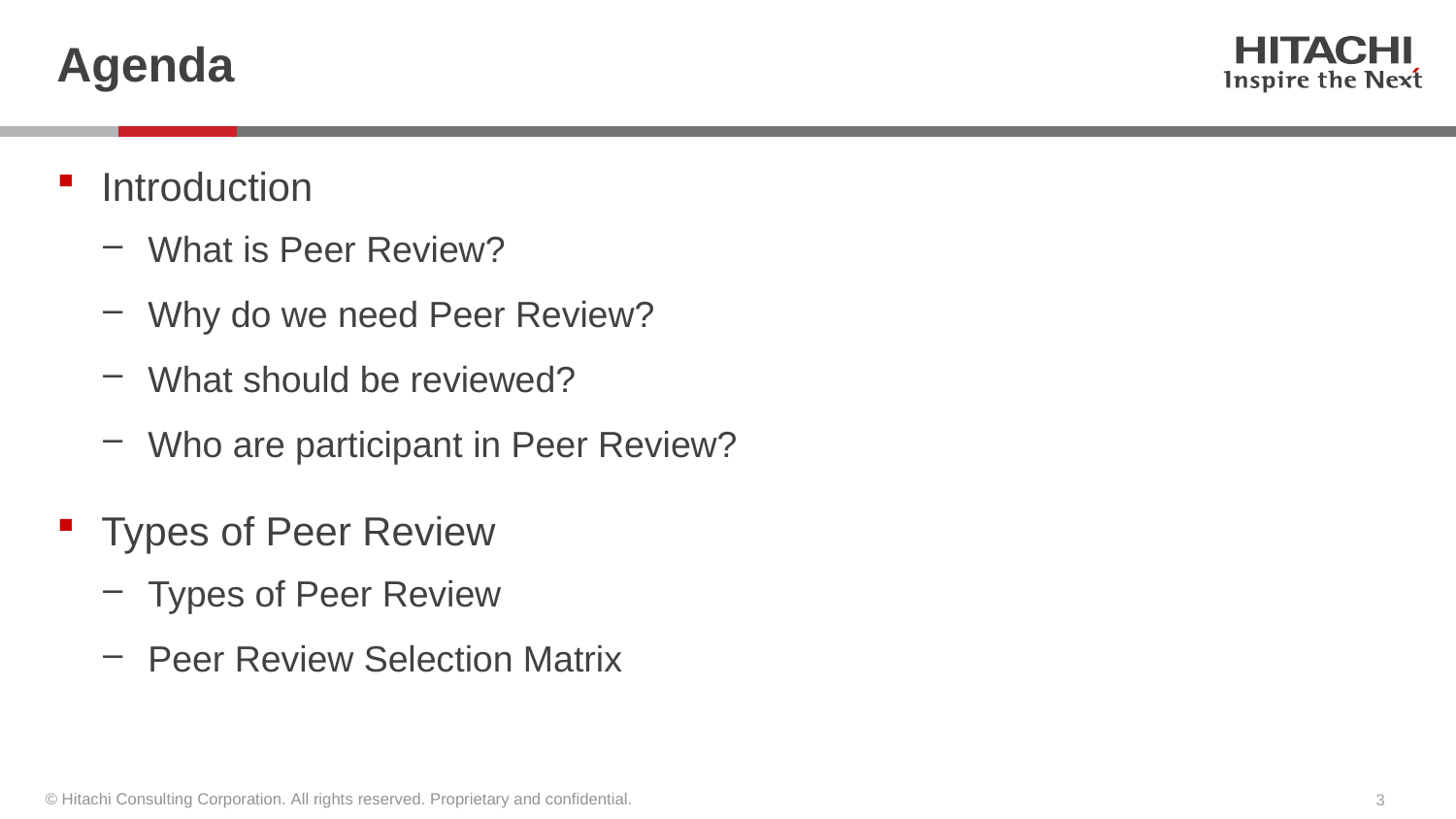

# Agenda
Introduction
What is Peer Review?
Why do we need Peer Review?
What should be reviewed?
Who are participant in Peer Review?
Types of Peer Review
Types of Peer Review
Peer Review Selection Matrix